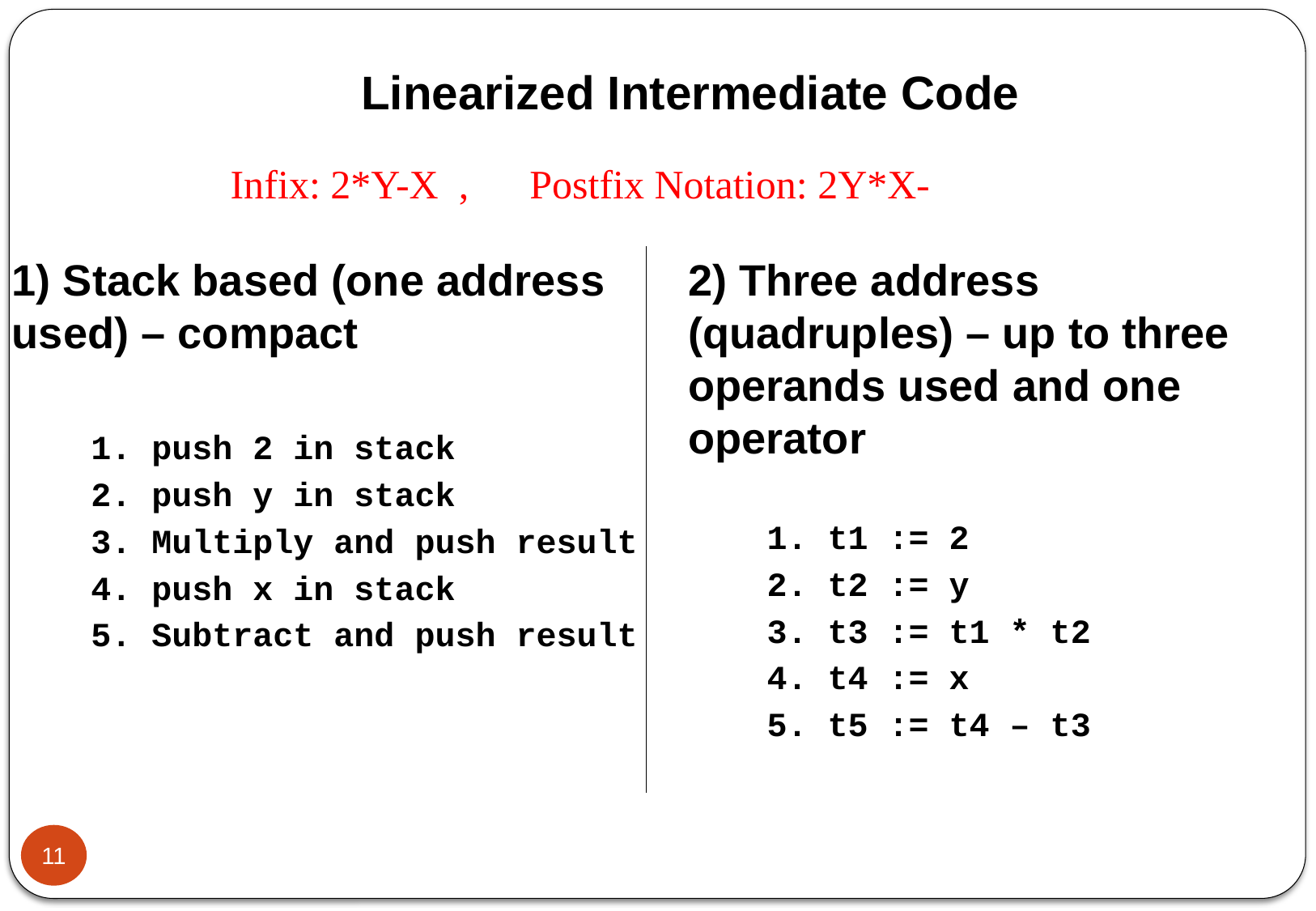

# Linearized Intermediate Code
             Infix: 2*Y-X  ,      Postfix Notation: 2Y*X-
1) Stack based (one address used) – compact

1. push 2 in stack
2. push y in stack
3. Multiply and push result
4. push x in stack
5. Subtract and push result

2) Three address (quadruples) – up to three operands used and one operator

1. t1 := 2
2. t2 := y
3. t3 := t1 * t2
4. t4 := x
5. t5 := t4 – t3
11